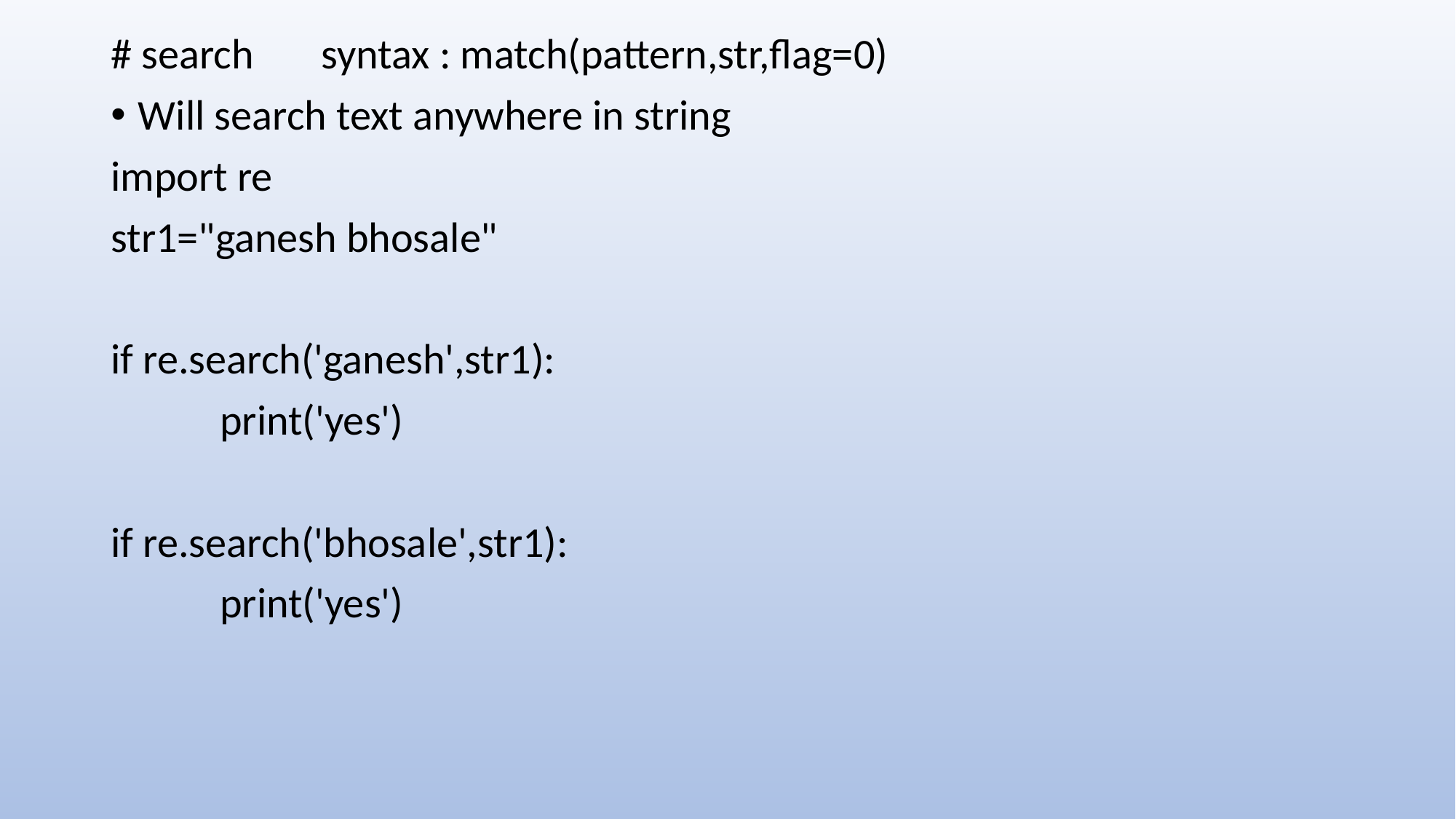

# search       syntax : match(pattern,str,flag=0)
Will search text anywhere in string
import re
str1="ganesh bhosale"

if re.search('ganesh',str1):
	print('yes')

if re.search('bhosale',str1):
	print('yes')